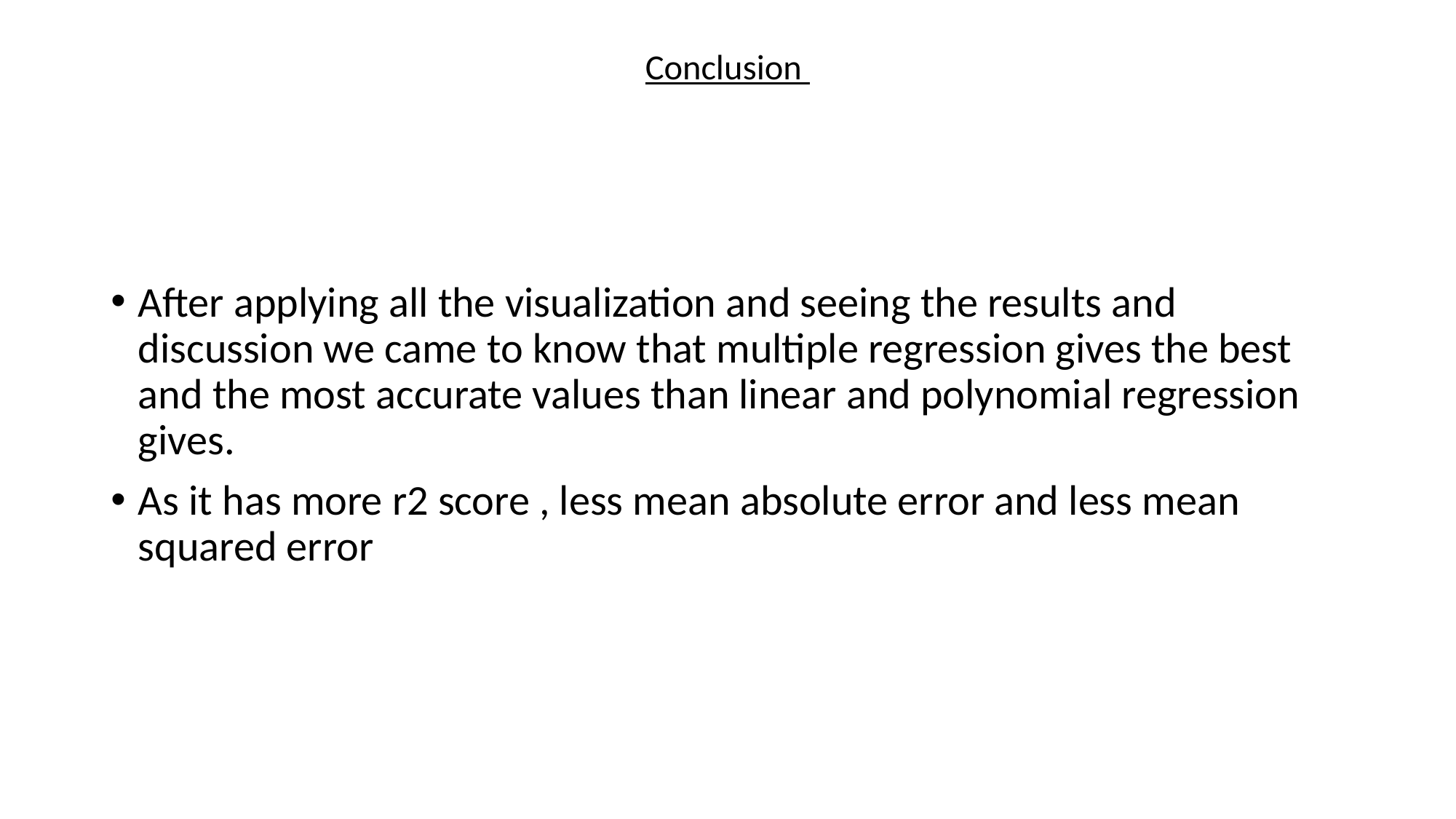

# Conclusion

After applying all the visualization and seeing the results and discussion we came to know that multiple regression gives the best and the most accurate values than linear and polynomial regression gives.
As it has more r2 score , less mean absolute error and less mean squared error